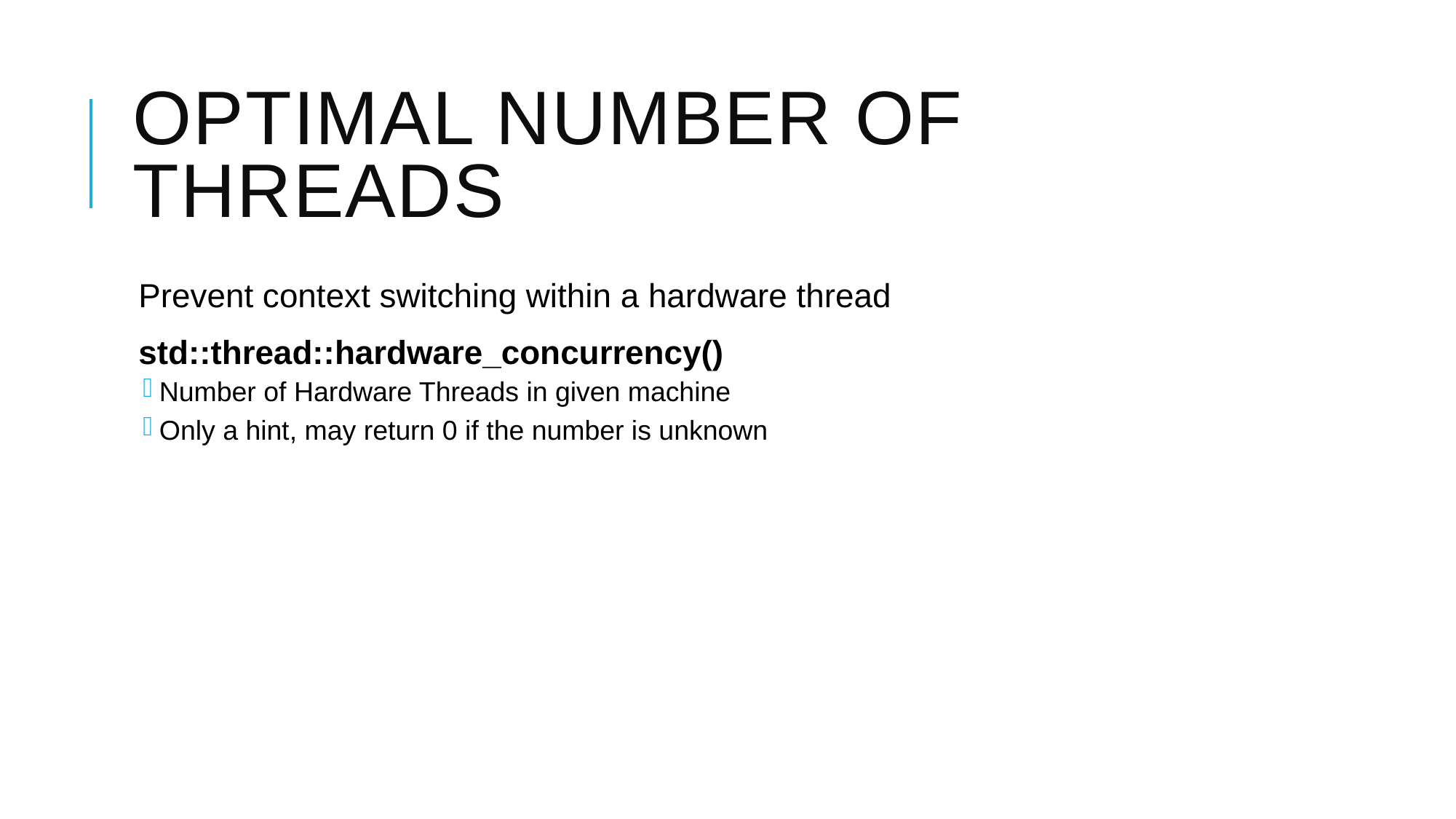

# Optimal Number of Threads
Prevent context switching within a hardware thread
std::thread::hardware_concurrency()
Number of Hardware Threads in given machine
Only a hint, may return 0 if the number is unknown